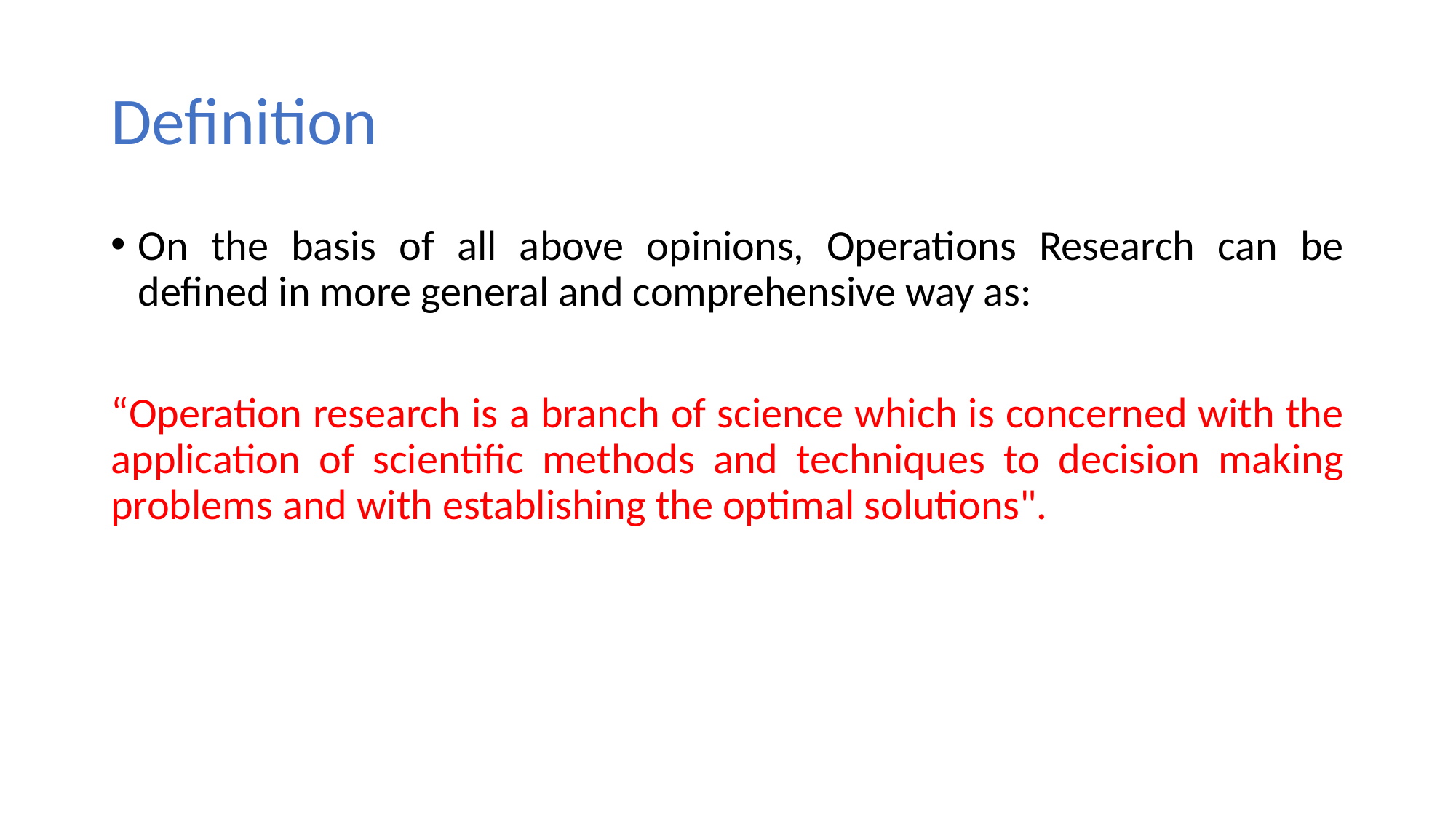

# Definition
On the basis of all above opinions, Operations Research can be defined in more general and comprehensive way as:

“Operation research is a branch of science which is concerned with the application of scientific methods and techniques to decision making problems and with establishing the optimal solutions".